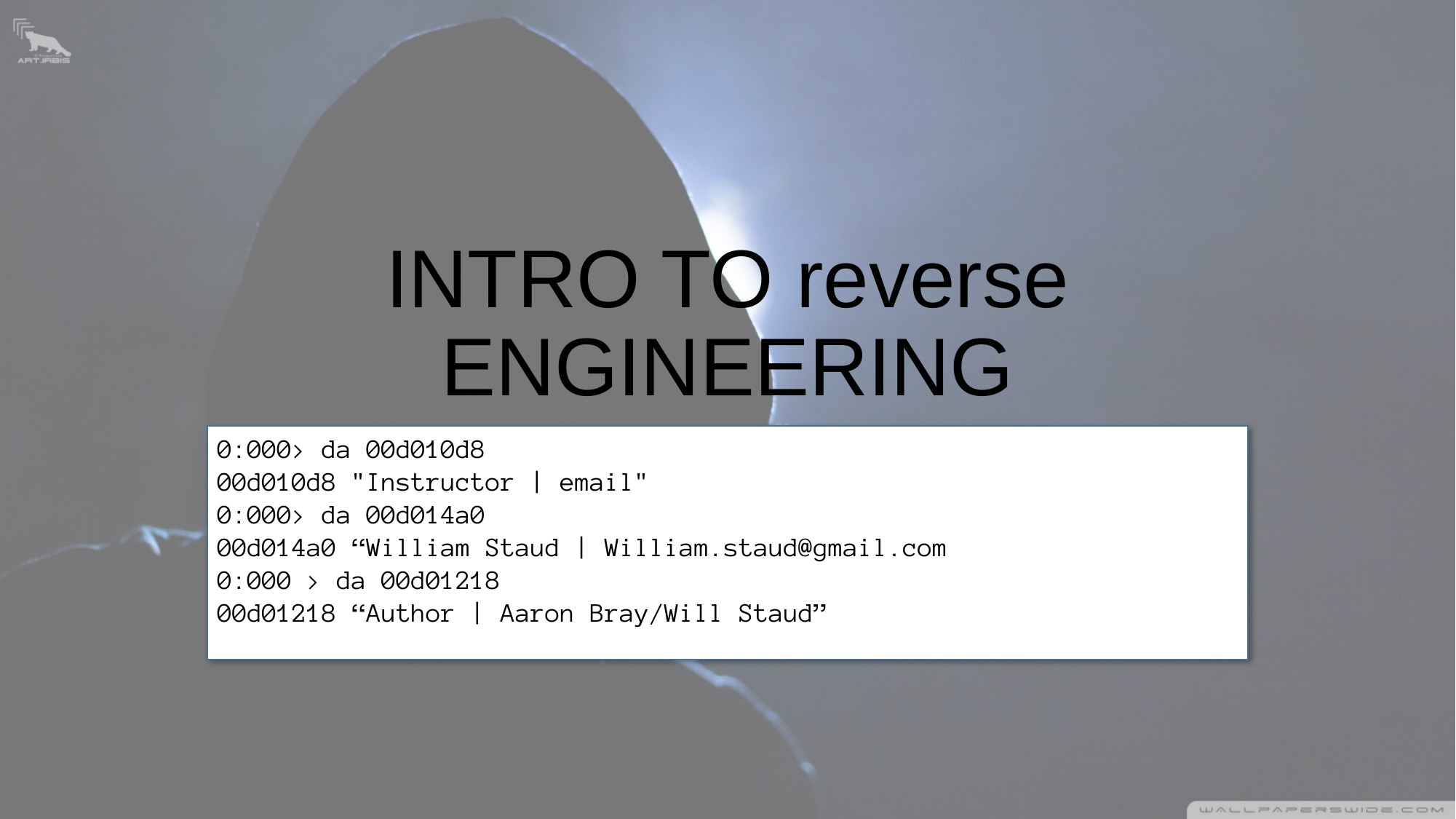

# INTRO TO reverse ENGINEERING
0:000> da 00d010d8
00d010d8 "Instructor | email"
0:000> da 00d014a0
00d014a0 “William Staud | William.staud@gmail.com
0:000 > da 00d01218
00d01218 “Author | Aaron Bray/Will Staud”